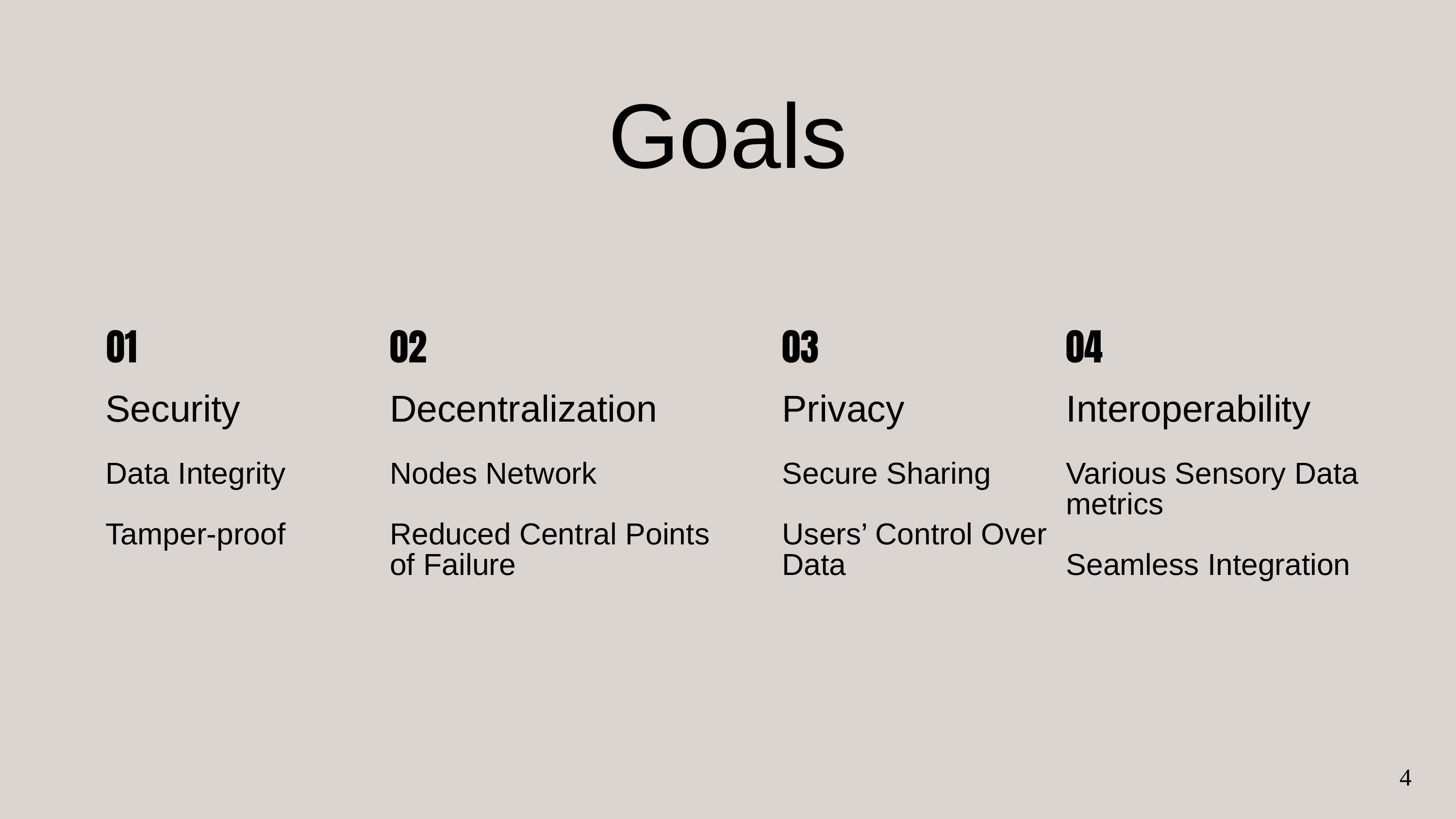

Goals
01
02
03
04
Security

Data Integrity

Tamper-proof

Decentralization

Nodes Network

Reduced Central Points of Failure
Privacy

Secure Sharing

Users’ Control Over Data
Interoperability

Various Sensory Data metrics

Seamless Integration
4